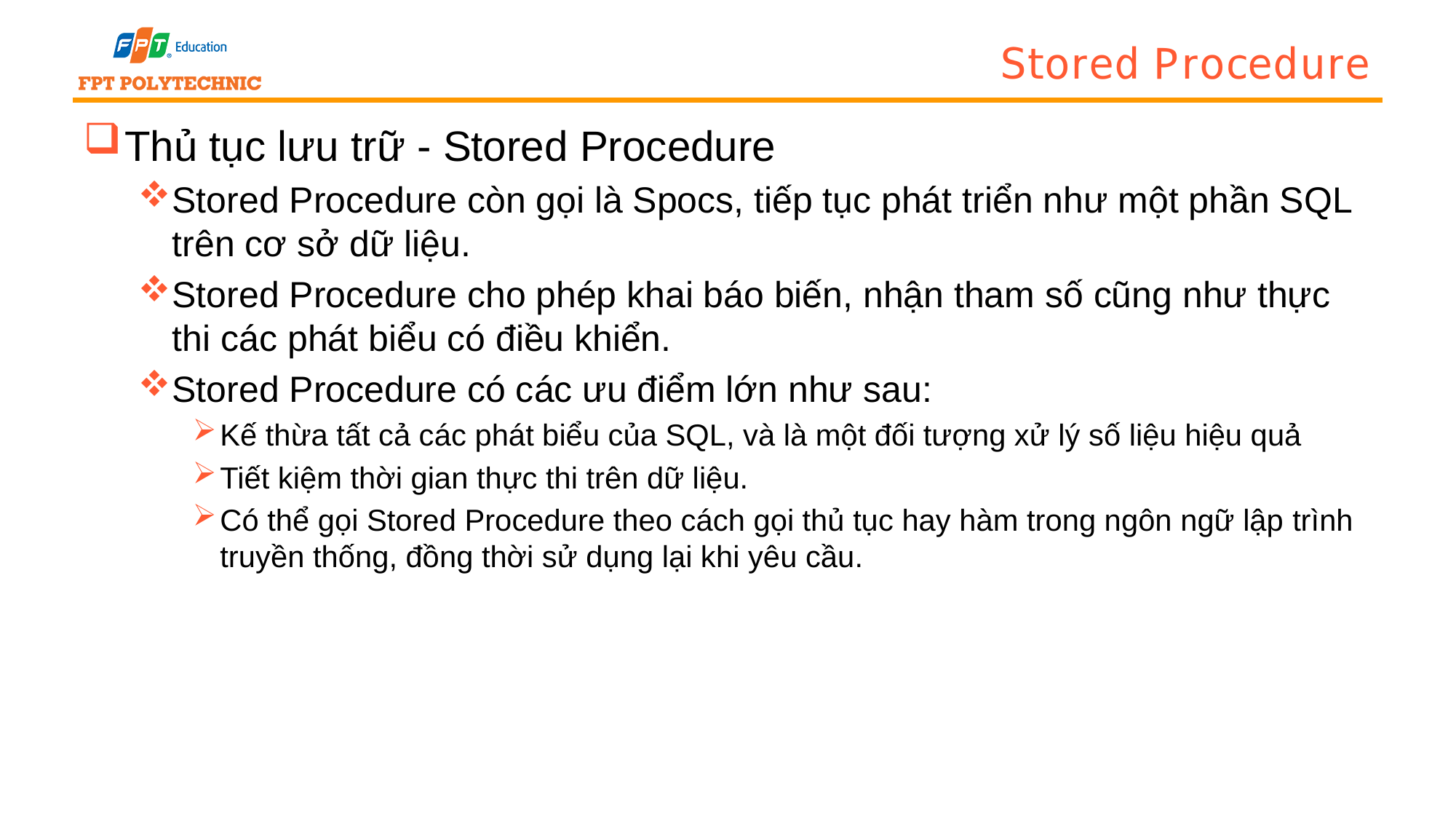

# Stored Procedure
Thủ tục lưu trữ - Stored Procedure
Stored Procedure còn gọi là Spocs, tiếp tục phát triển như một phần SQL trên cơ sở dữ liệu.
Stored Procedure cho phép khai báo biến, nhận tham số cũng như thực thi các phát biểu có điều khiển.
Stored Procedure có các ưu điểm lớn như sau:
Kế thừa tất cả các phát biểu của SQL, và là một đối tượng xử lý số liệu hiệu quả
Tiết kiệm thời gian thực thi trên dữ liệu.
Có thể gọi Stored Procedure theo cách gọi thủ tục hay hàm trong ngôn ngữ lập trình truyền thống, đồng thời sử dụng lại khi yêu cầu.